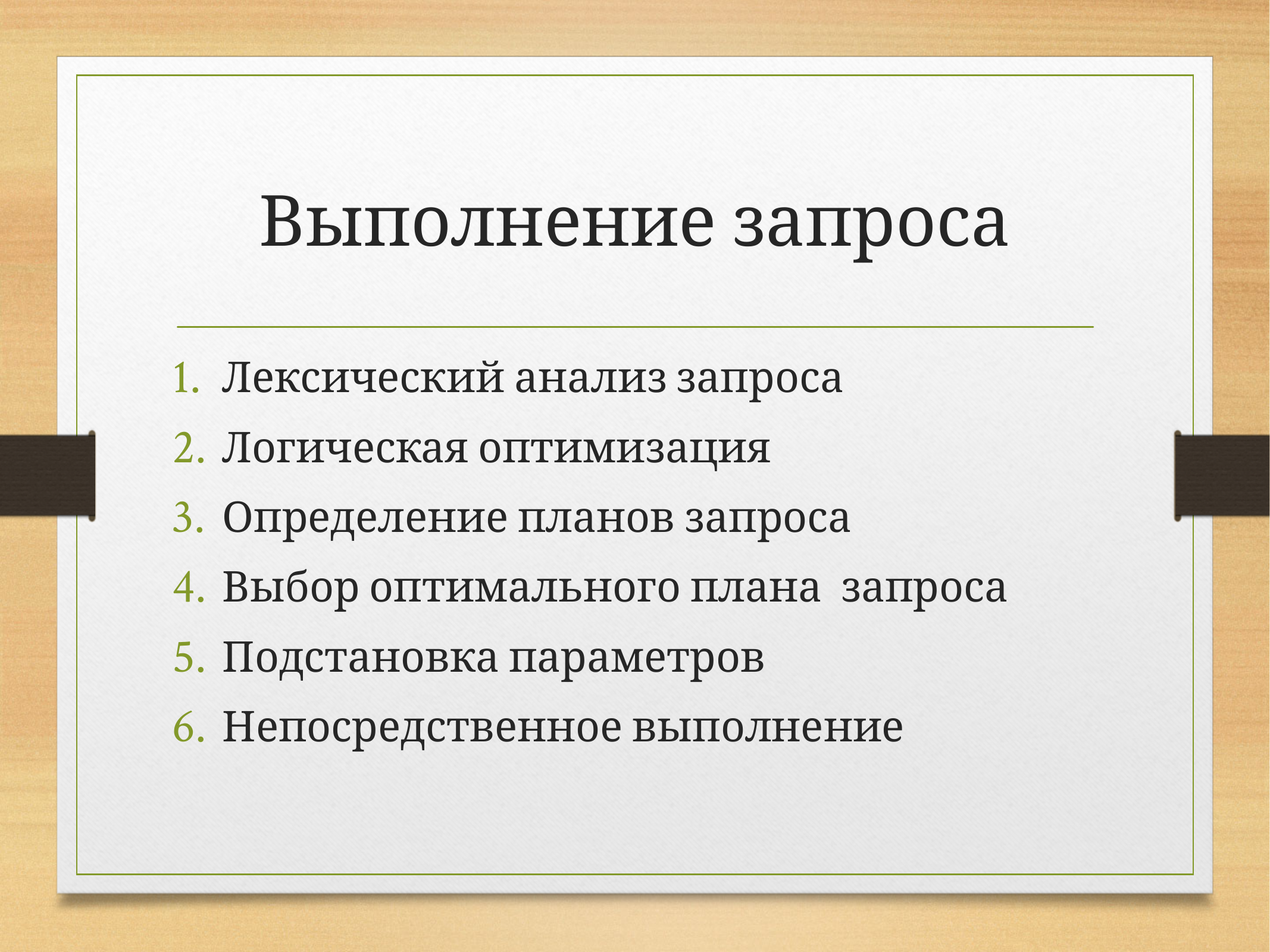

# Выполнение запроса
Лексический анализ запроса
Логическая оптимизация
Определение планов запроса
Выбор оптимального плана  запроса
Подстановка параметров
Непосредственное выполнение